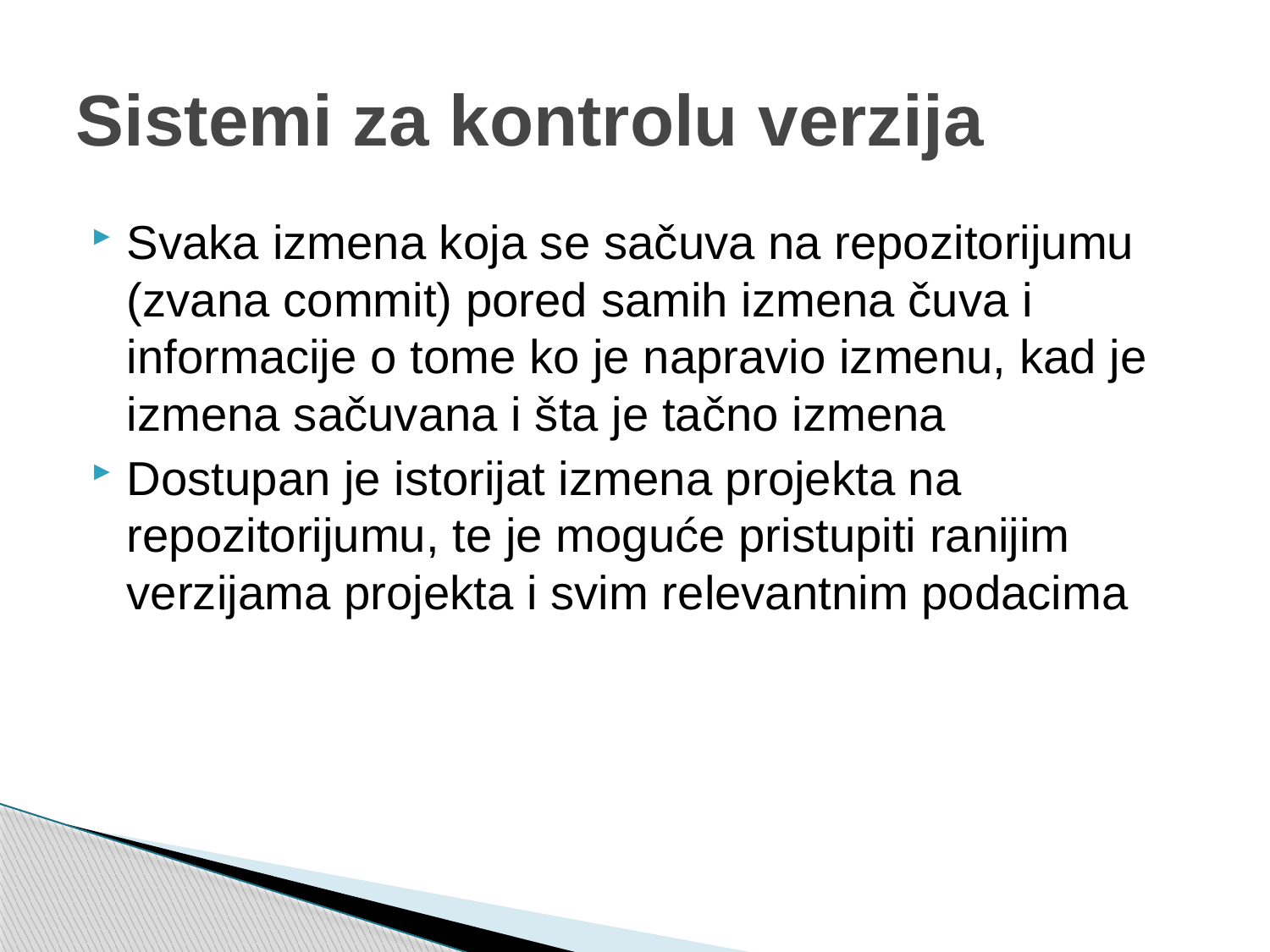

# Sistemi za kontrolu verzija
Svaka izmena koja se sačuva na repozitorijumu (zvana commit) pored samih izmena čuva i informacije o tome ko je napravio izmenu, kad je izmena sačuvana i šta je tačno izmena
Dostupan je istorijat izmena projekta na repozitorijumu, te je moguće pristupiti ranijim verzijama projekta i svim relevantnim podacima